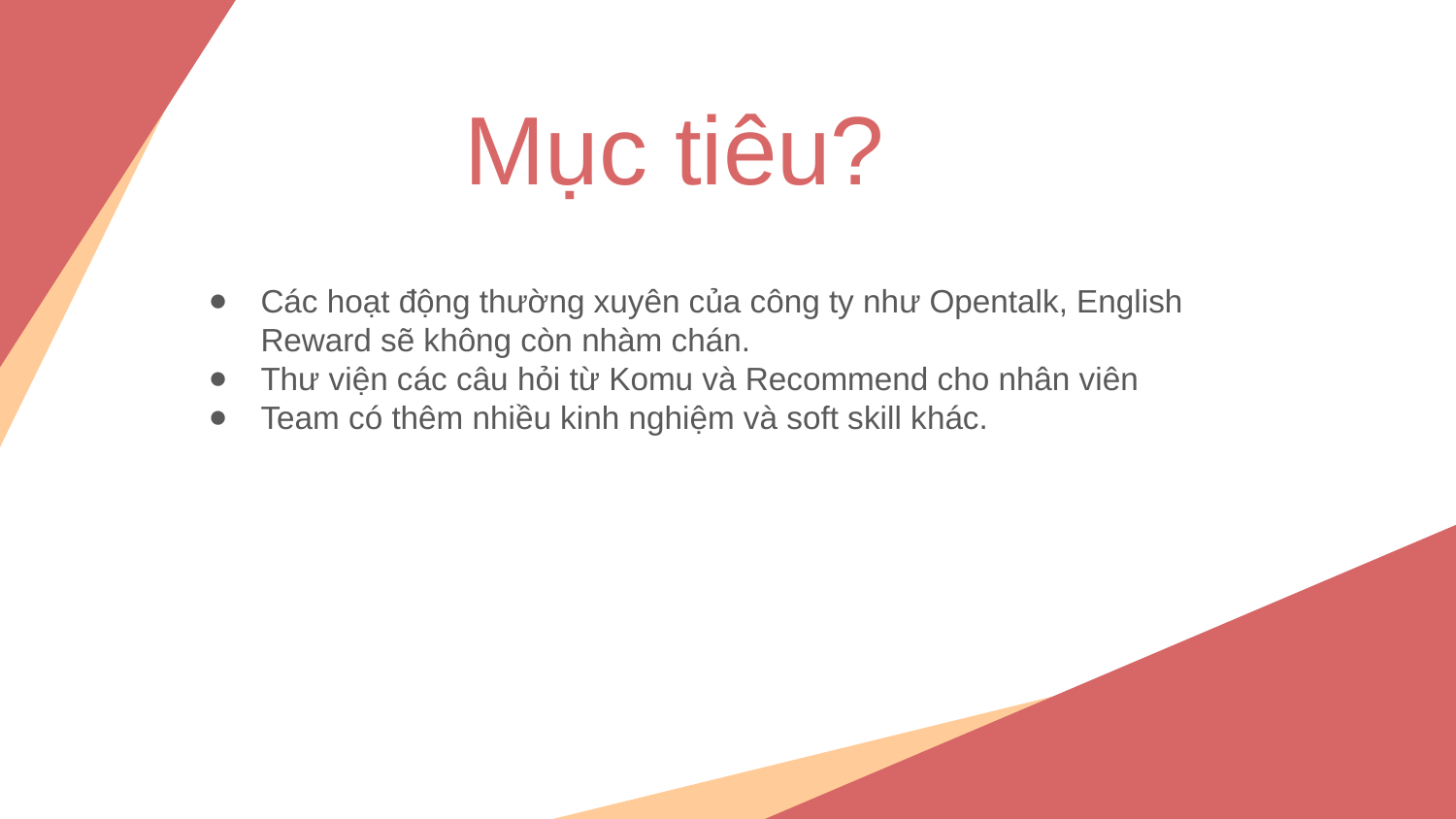

# Mục tiêu?
Các hoạt động thường xuyên của công ty như Opentalk, English Reward sẽ không còn nhàm chán.
Thư viện các câu hỏi từ Komu và Recommend cho nhân viên
Team có thêm nhiều kinh nghiệm và soft skill khác.